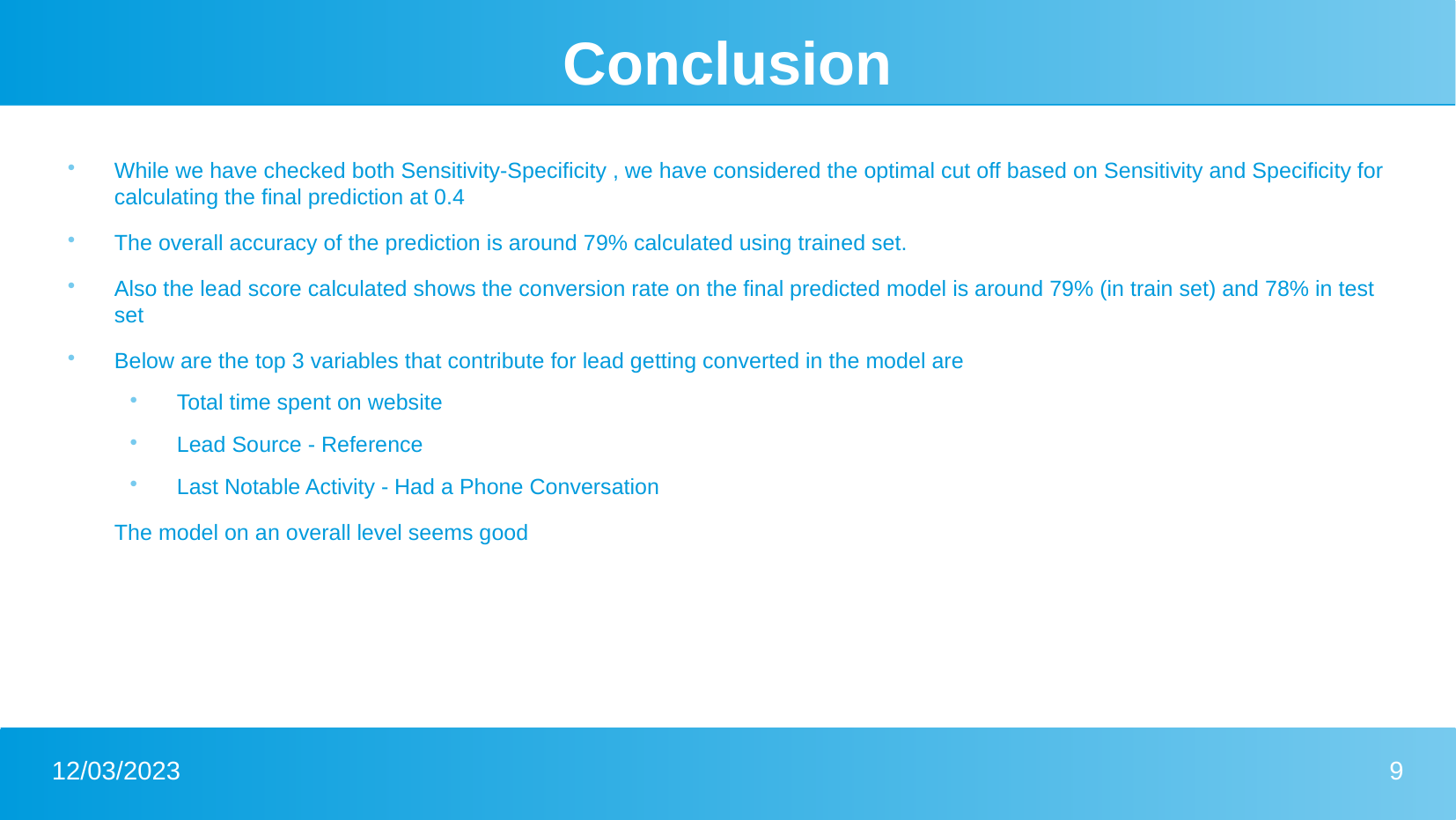

# Conclusion
While we have checked both Sensitivity-Specificity , we have considered the optimal cut off based on Sensitivity and Specificity for calculating the final prediction at 0.4
The overall accuracy of the prediction is around 79% calculated using trained set.
Also the lead score calculated shows the conversion rate on the final predicted model is around 79% (in train set) and 78% in test set
Below are the top 3 variables that contribute for lead getting converted in the model are
Total time spent on website
Lead Source - Reference
Last Notable Activity - Had a Phone Conversation
The model on an overall level seems good
12/03/2023
9